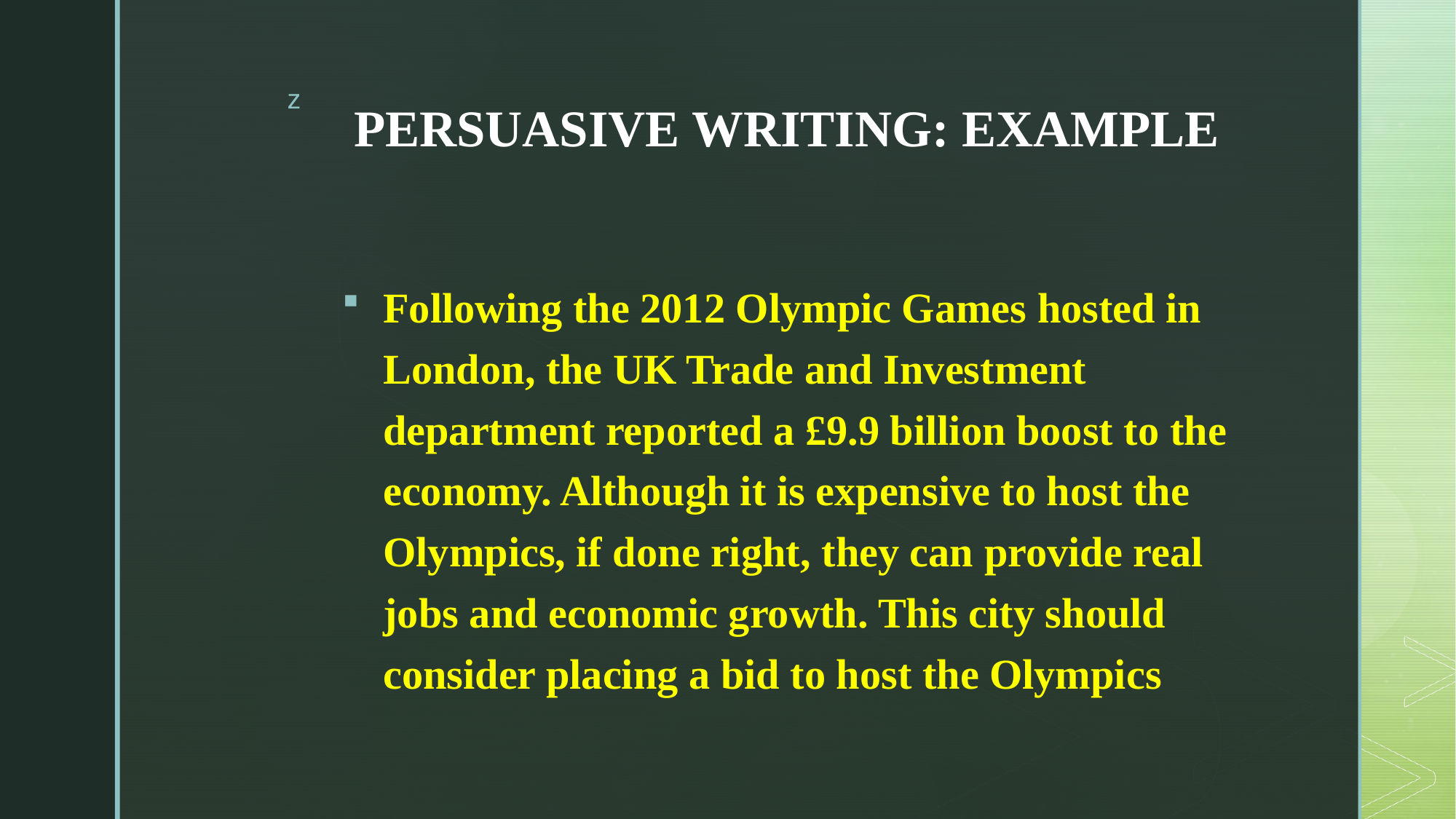

# PERSUASIVE WRITING: EXAMPLE
Following the 2012 Olympic Games hosted in London, the UK Trade and Investment department reported a £9.9 billion boost to the economy. Although it is expensive to host the Olympics, if done right, they can provide real jobs and economic growth. This city should consider placing a bid to host the Olympics